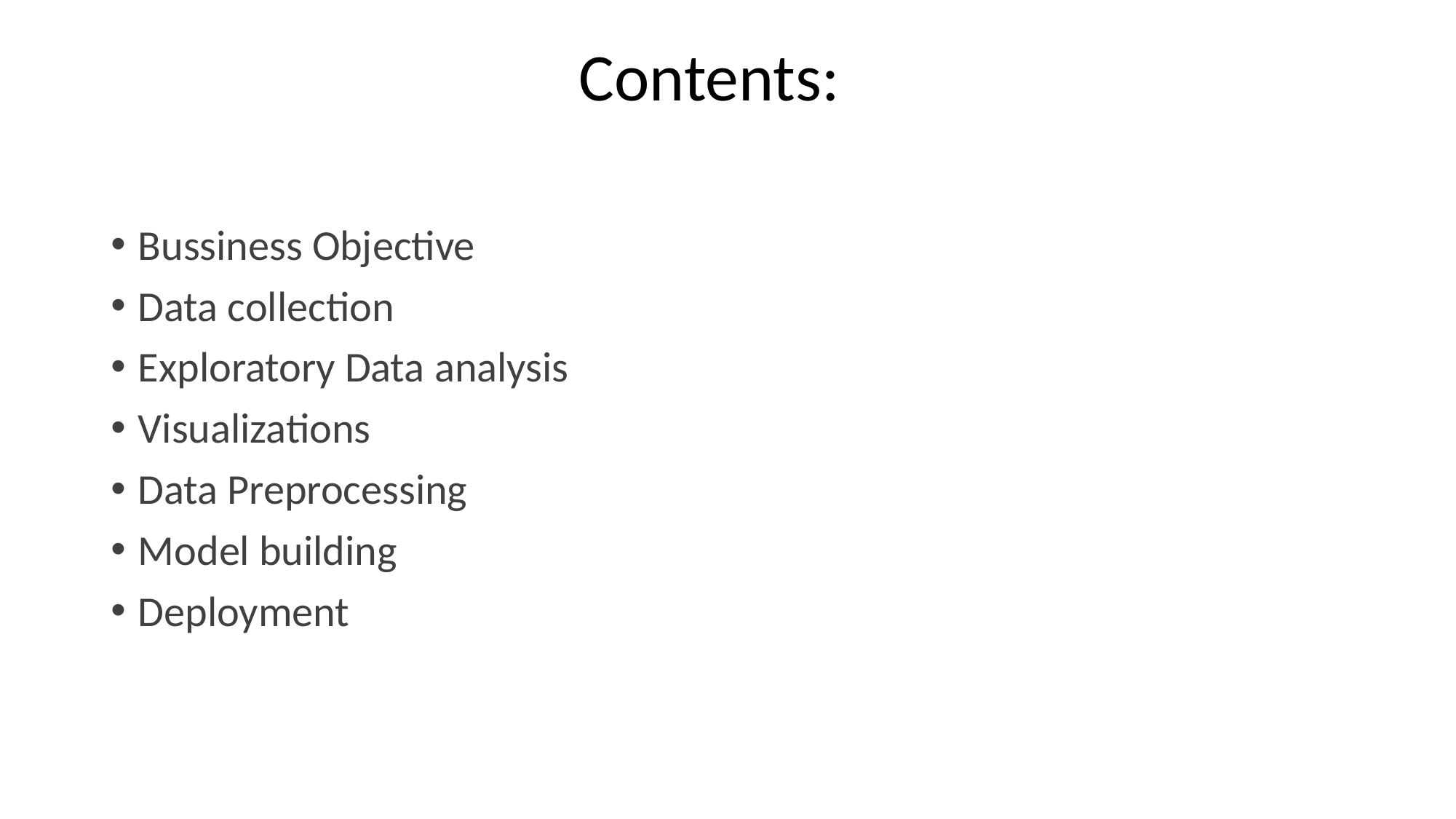

# Contents:CC
Bussiness Objective
Data collection
Exploratory Data analysis
Visualizations
Data Preprocessing
Model building
Deployment